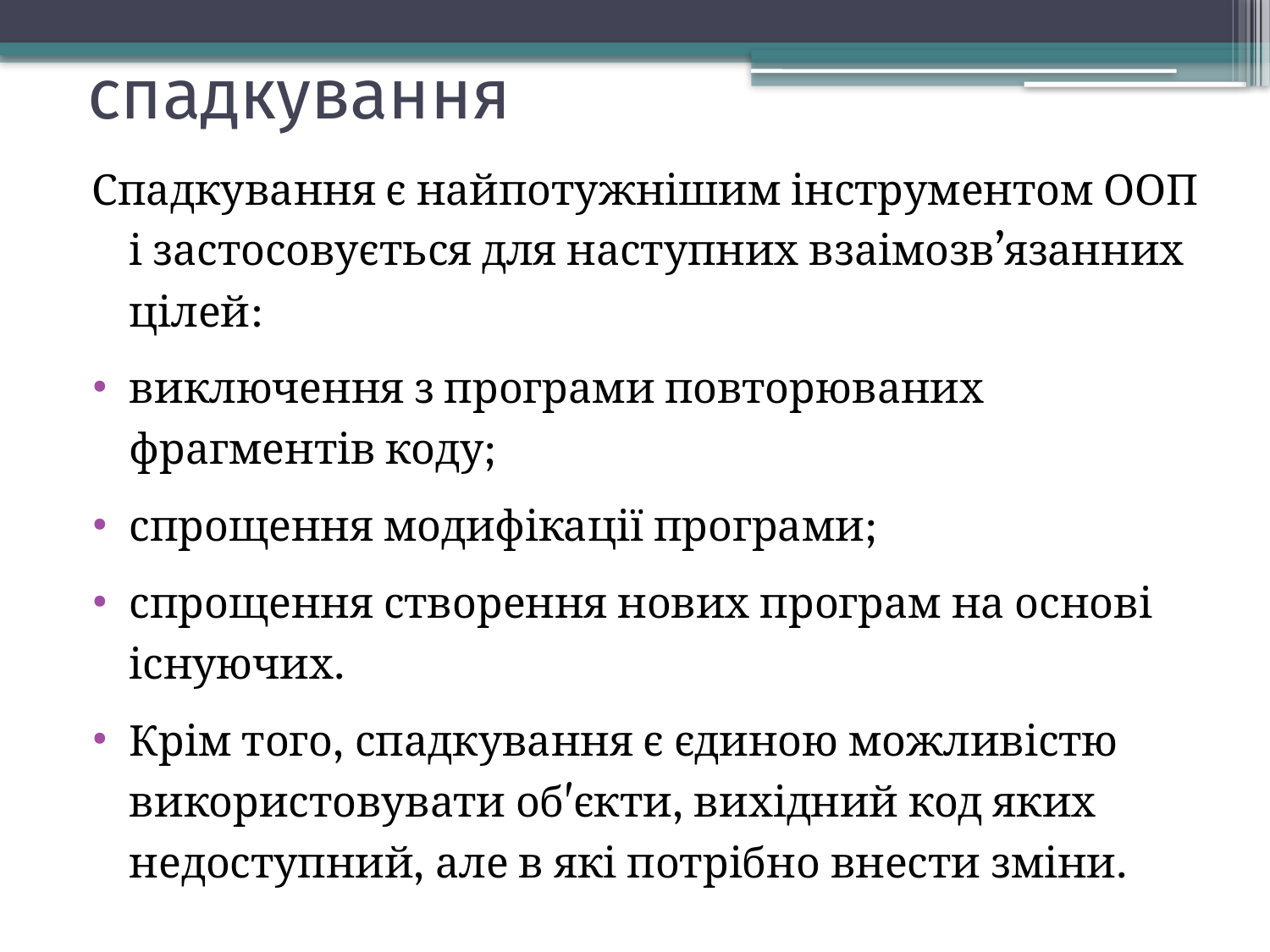

# спадкування
Спадкування є найпотужнішим інструментом ООП і застосовується для наступних взаімозв’язанних цілей:
виключення з програми повторюваних фрагментів коду;
спрощення модифікації програми;
спрощення створення нових програм на основі існуючих.
Крім того, спадкування є єдиною можливістю використовувати об'єкти, вихідний код яких недоступний, але в які потрібно внести зміни.